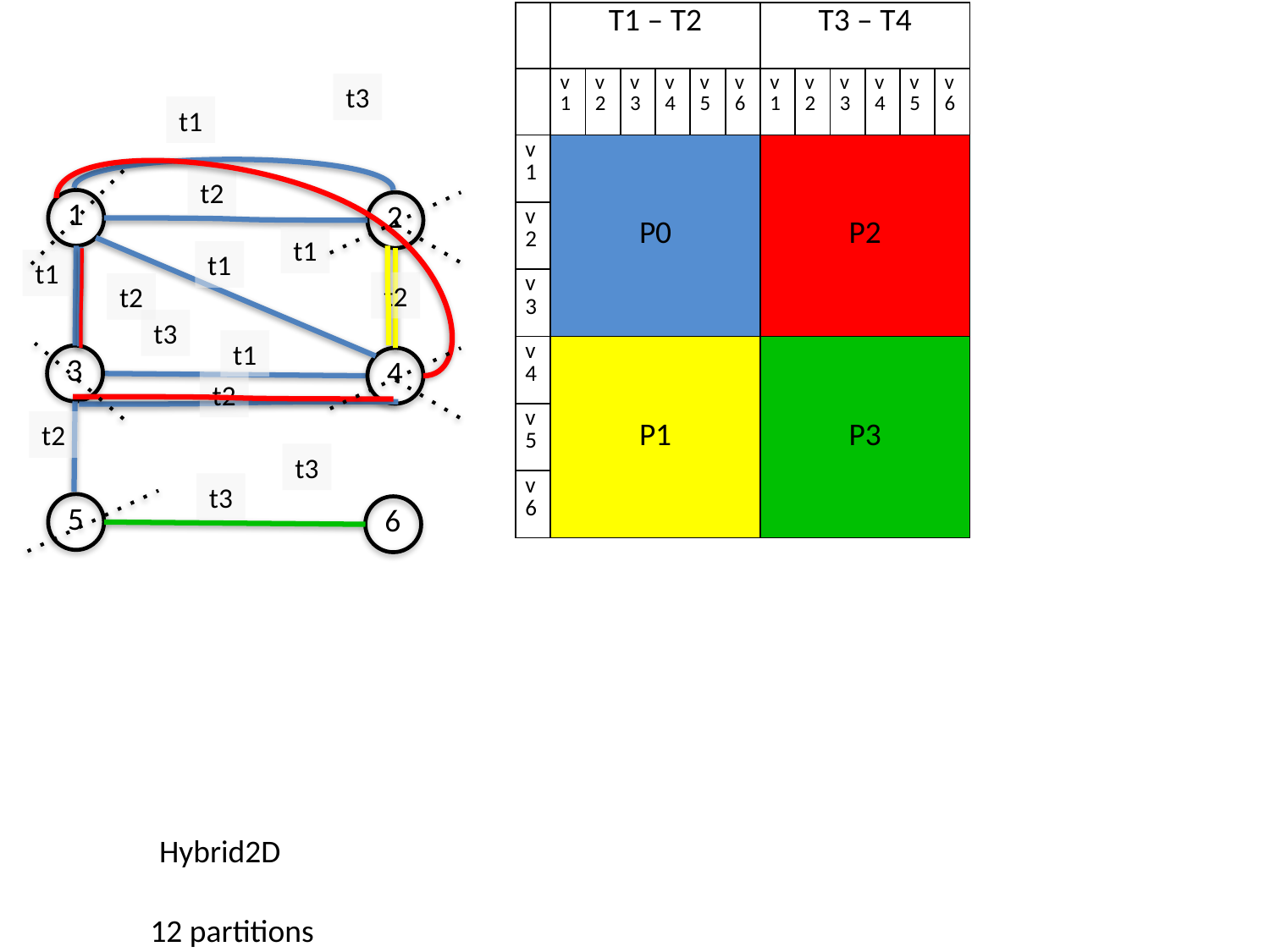

|  | T1 – T2 |  |  |  |  |  | T3 – T4 |  |  |  |  |  |
| --- | --- | --- | --- | --- | --- | --- | --- | --- | --- | --- | --- | --- |
|  | v1 | v2 | v3 | v4 | v5 | v6 | v1 | v2 | v3 | v4 | v5 | v6 |
| v1 | P0 |  |  |  |  |  | P2 |  |  |  |  |  |
| v2 |  |  |  |  |  |  |  |  |  |  |  |  |
| v3 |  |  |  |  |  |  |  |  |  |  |  |  |
| v4 | P1 |  |  |  |  |  | P3 |  |  |  |  |  |
| v5 |  |  |  |  |  |  |  |  |  |  |  |  |
| v6 |  |  |  |  |  |  |  |  |  |  |  |  |
t3
t1
t2
1

2

t1
t1
t1
t2
t2
t3
t1
3

4

t2
t2
t3
t3
5

6

Hybrid2D
12 partitions